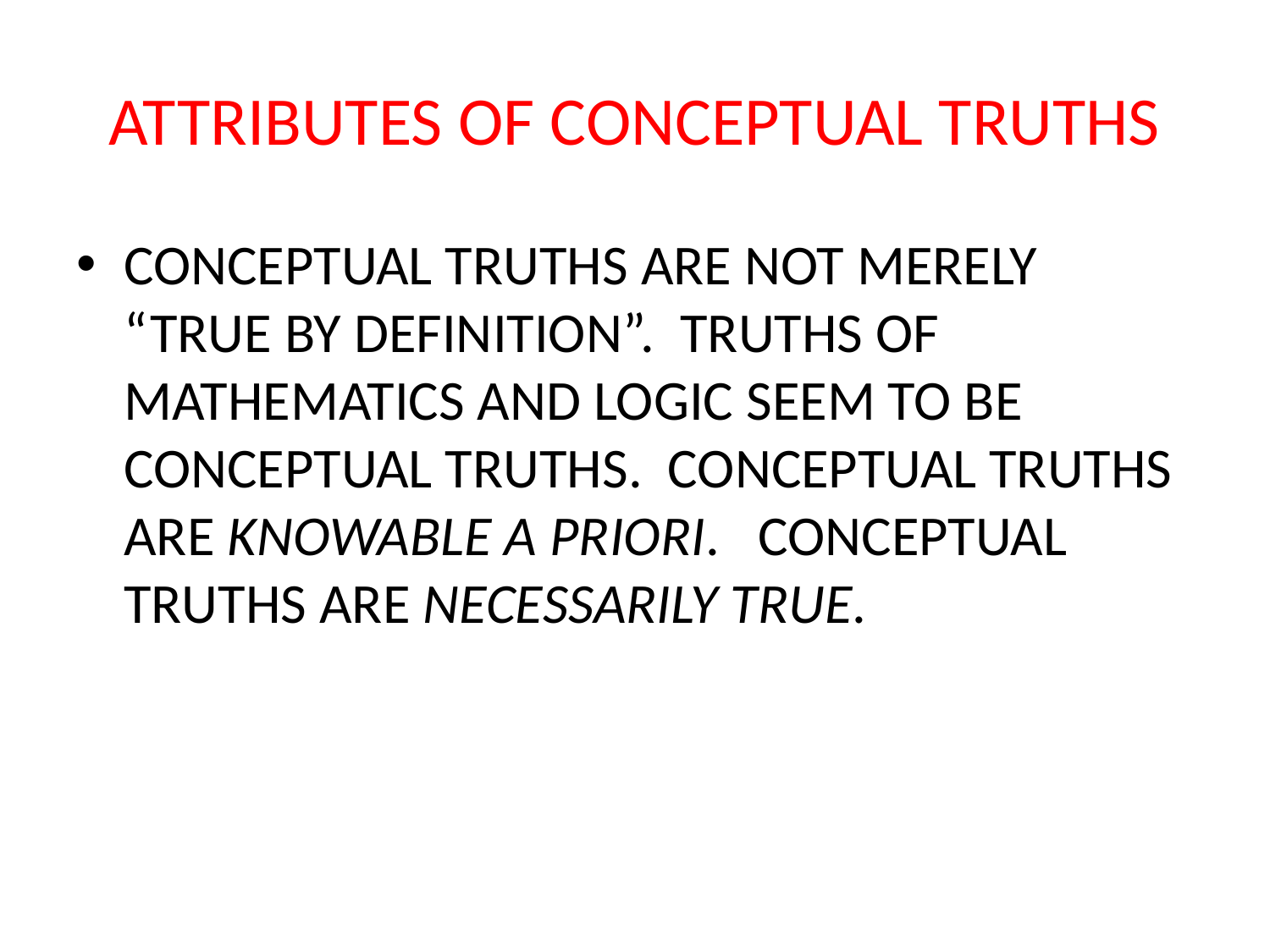

# ATTRIBUTES OF CONCEPTUAL TRUTHS
CONCEPTUAL TRUTHS ARE NOT MERELY “TRUE BY DEFINITION”.  TRUTHS OF MATHEMATICS AND LOGIC SEEM TO BE CONCEPTUAL TRUTHS.  CONCEPTUAL TRUTHS ARE KNOWABLE A PRIORI.   CONCEPTUAL TRUTHS ARE NECESSARILY TRUE.